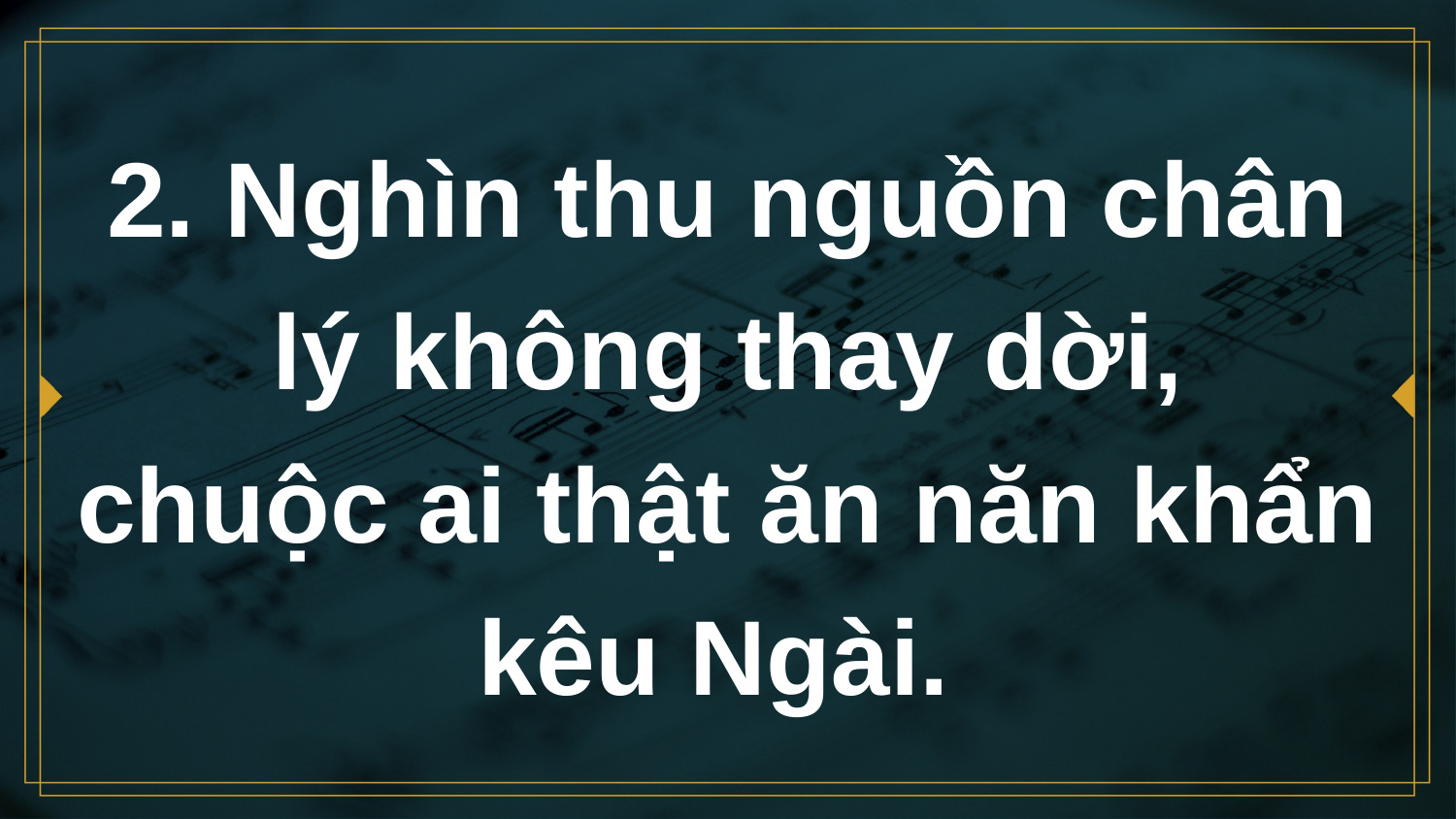

# 2. Nghìn thu nguồn chân lý không thay dời, chuộc ai thật ăn năn khẩn kêu Ngài.